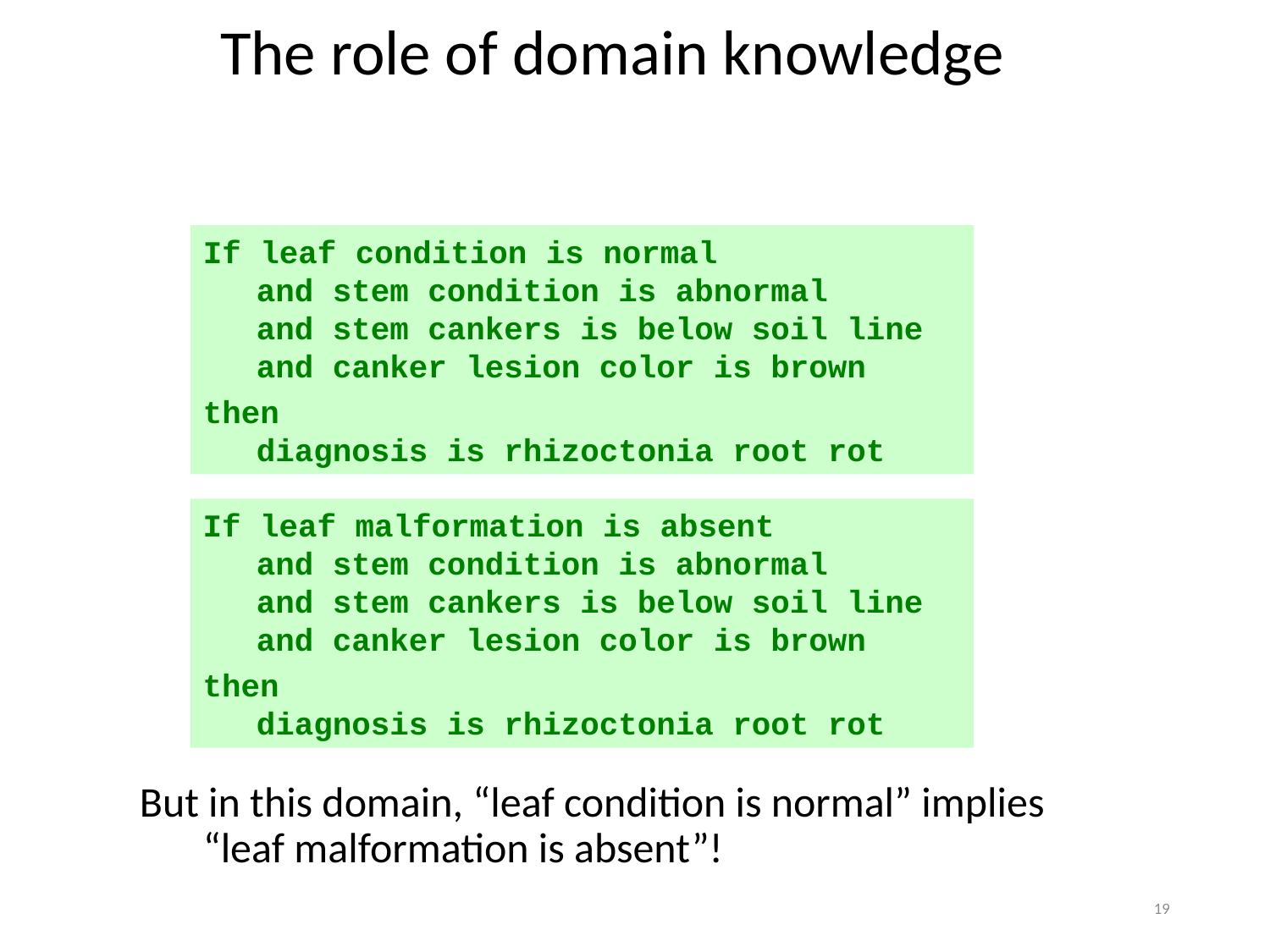

The role of domain knowledge
If leaf condition is normal
and stem condition is abnormal
and stem cankers is below soil line
and canker lesion color is brown
then
diagnosis is rhizoctonia root rot

If leaf malformation is absent
and stem condition is abnormal
and stem cankers is below soil line
and canker lesion color is brown
then
diagnosis is rhizoctonia root rot

But in this domain, “leaf condition is normal” implies
“leaf malformation is absent”!
19